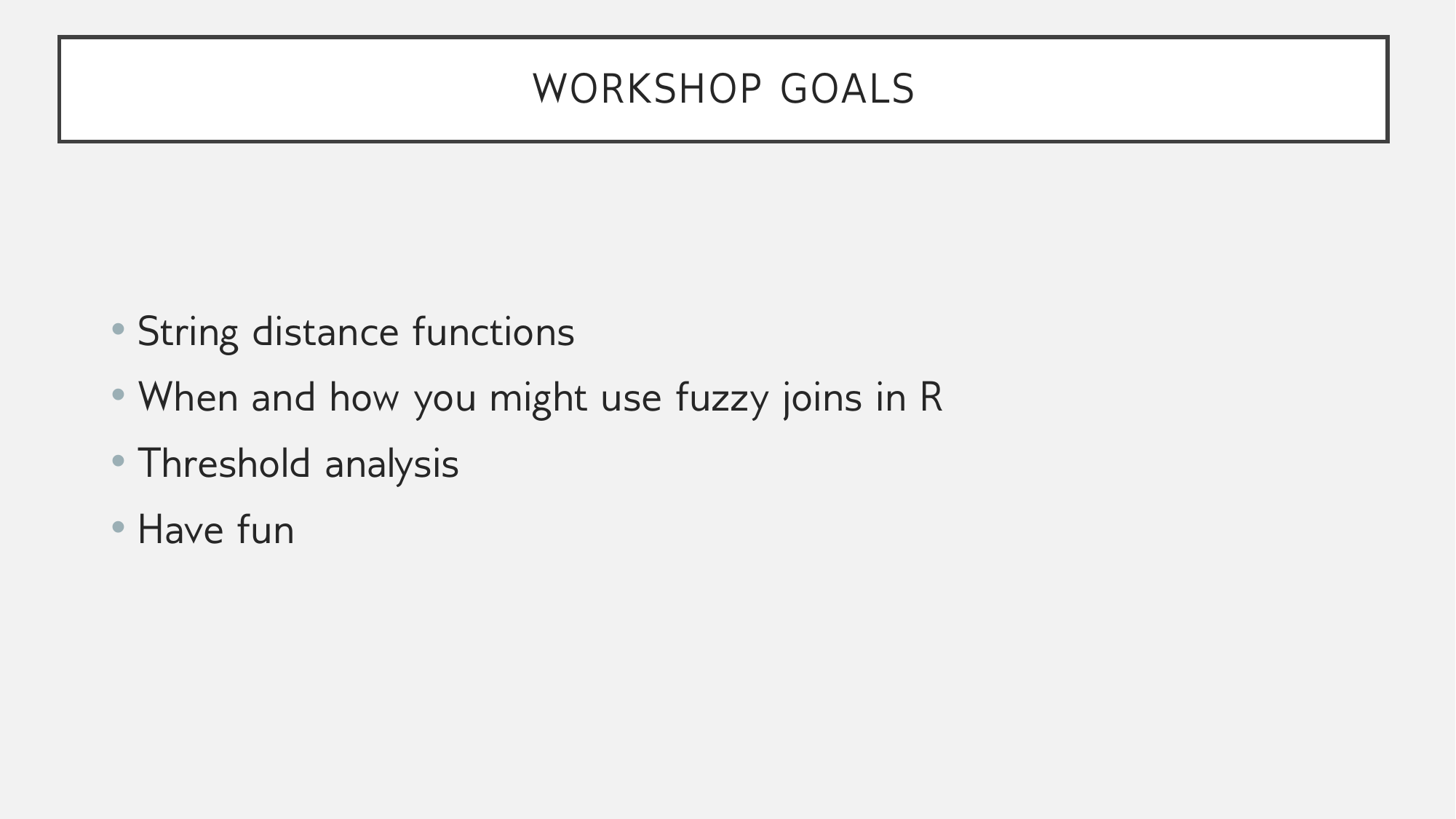

# WORKSHOP GOALS
String distance functions
When and how you might use fuzzy joins in R
Threshold analysis
Have fun